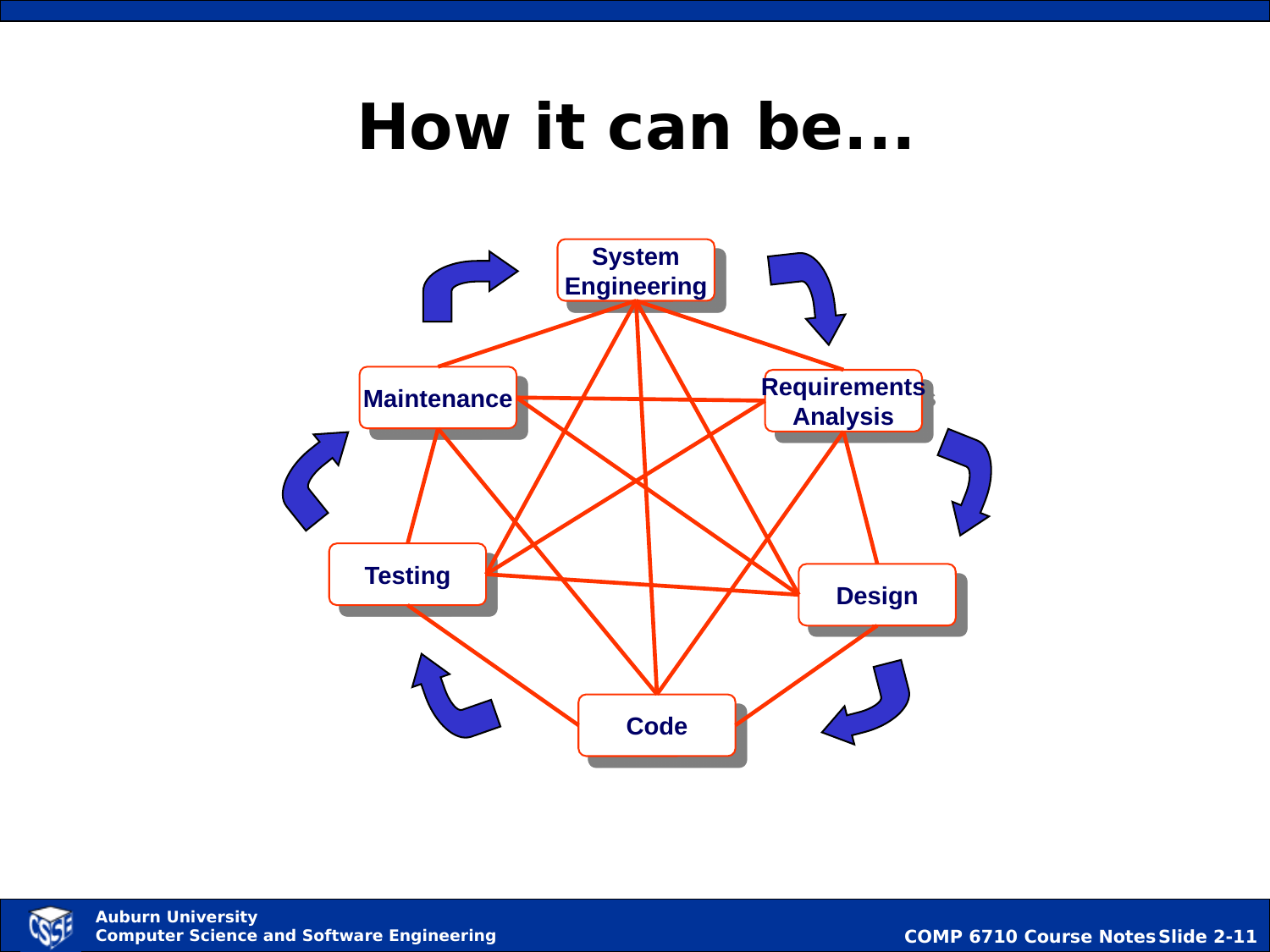

# How it can be...
System
Engineering

Maintenance
Requirements
Analysis

Testing
Design

Code